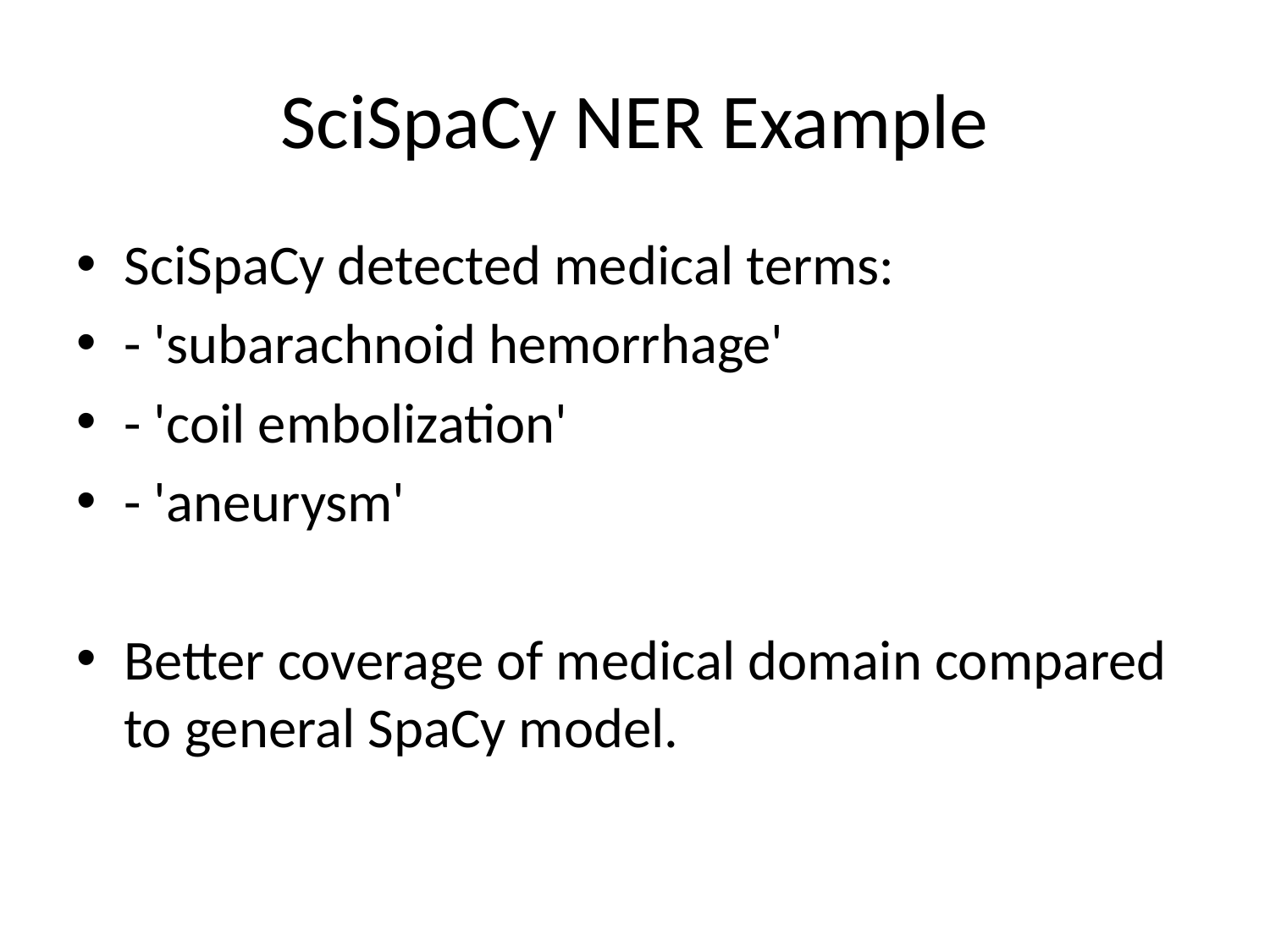

# SciSpaCy NER Example
SciSpaCy detected medical terms:
- 'subarachnoid hemorrhage'
- 'coil embolization'
- 'aneurysm'

Better coverage of medical domain compared to general SpaCy model.